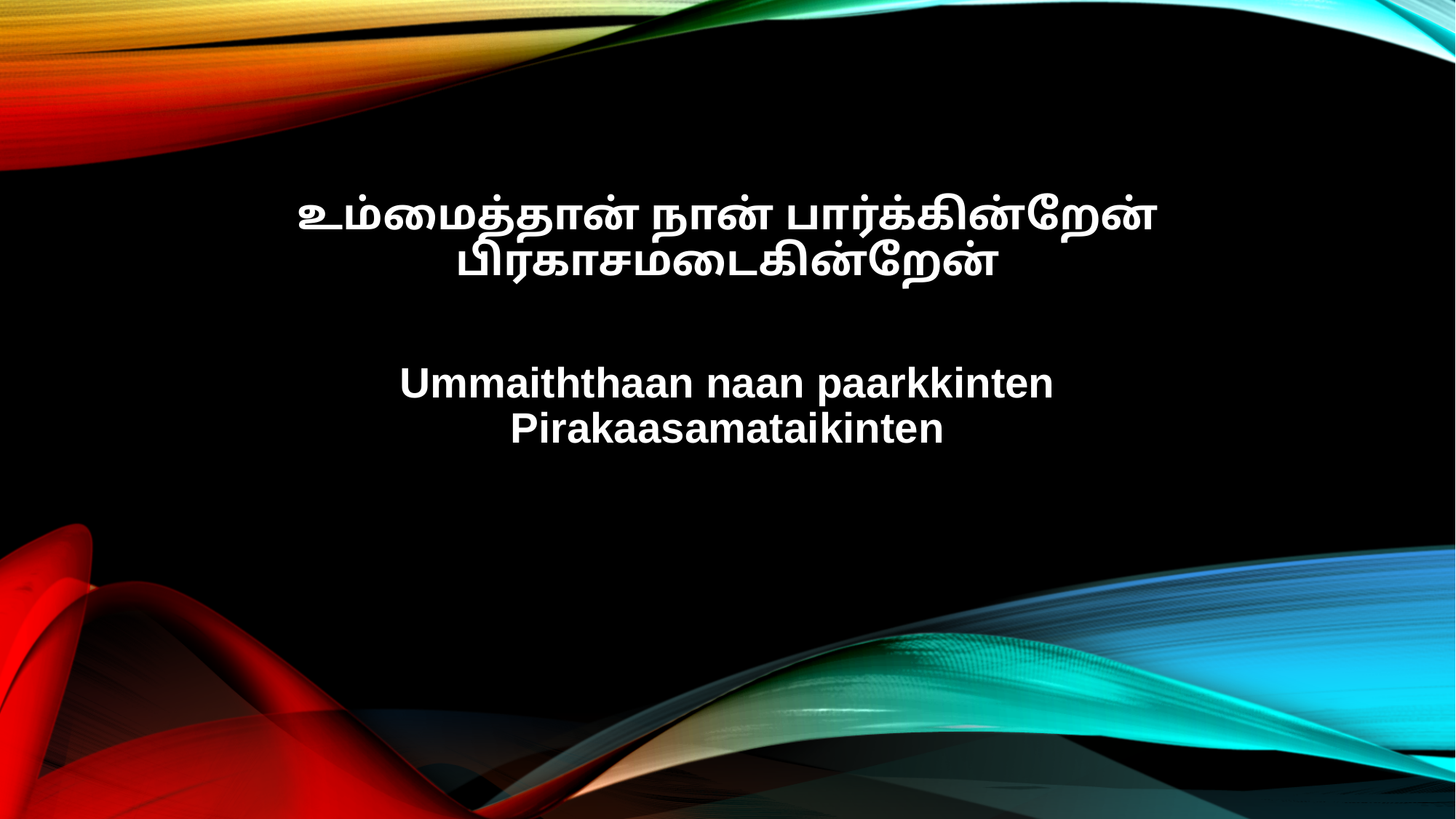

உம்மைத்தான் நான் பார்க்கின்றேன்
பிரகாசமடைகின்றேன்

Ummaiththaan naan paarkkinten
Pirakaasamataikinten